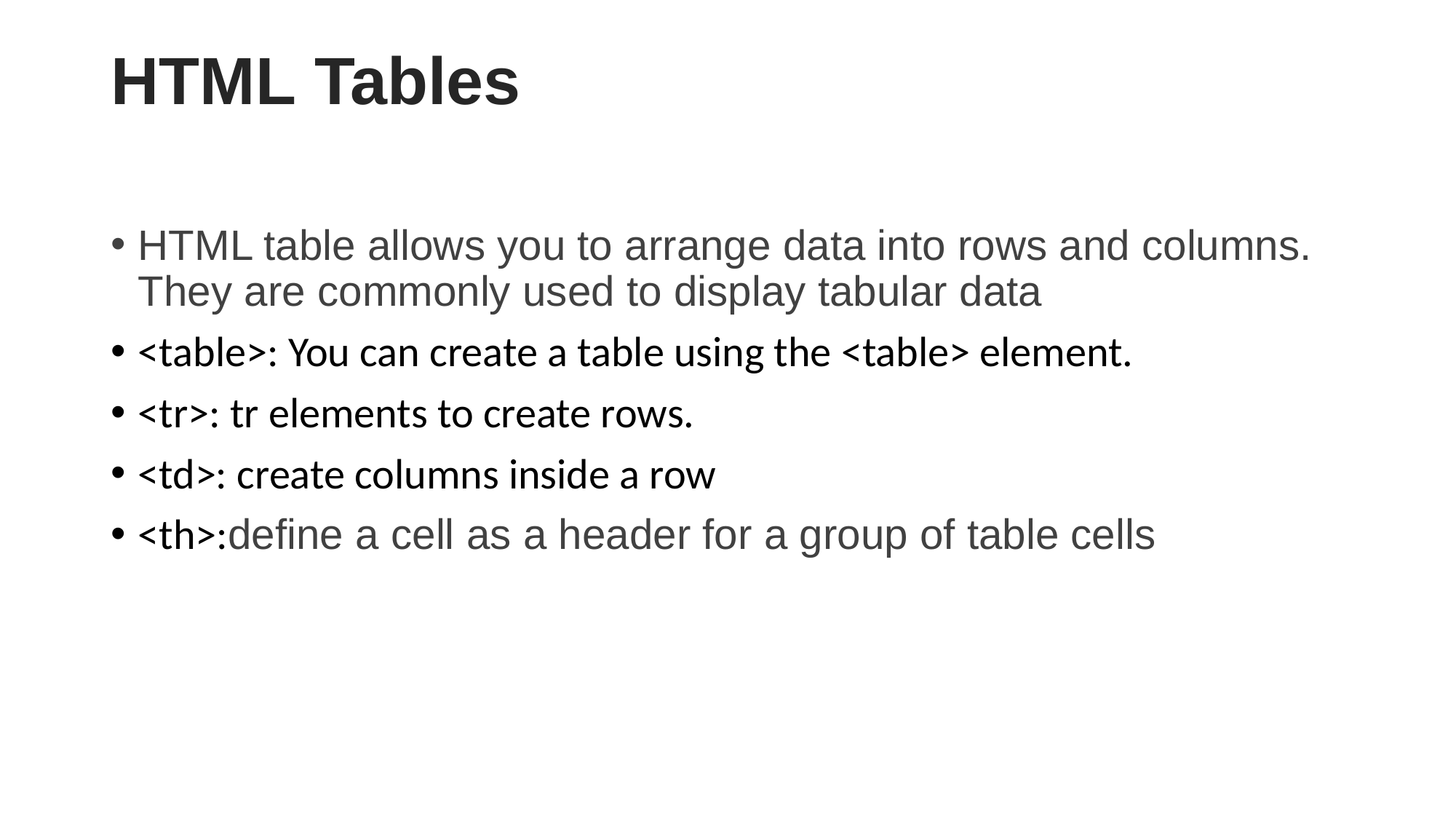

# HTML Tables
HTML table allows you to arrange data into rows and columns. They are commonly used to display tabular data
<table>: You can create a table using the <table> element.
<tr>: tr elements to create rows.
<td>: create columns inside a row
<th>:define a cell as a header for a group of table cells